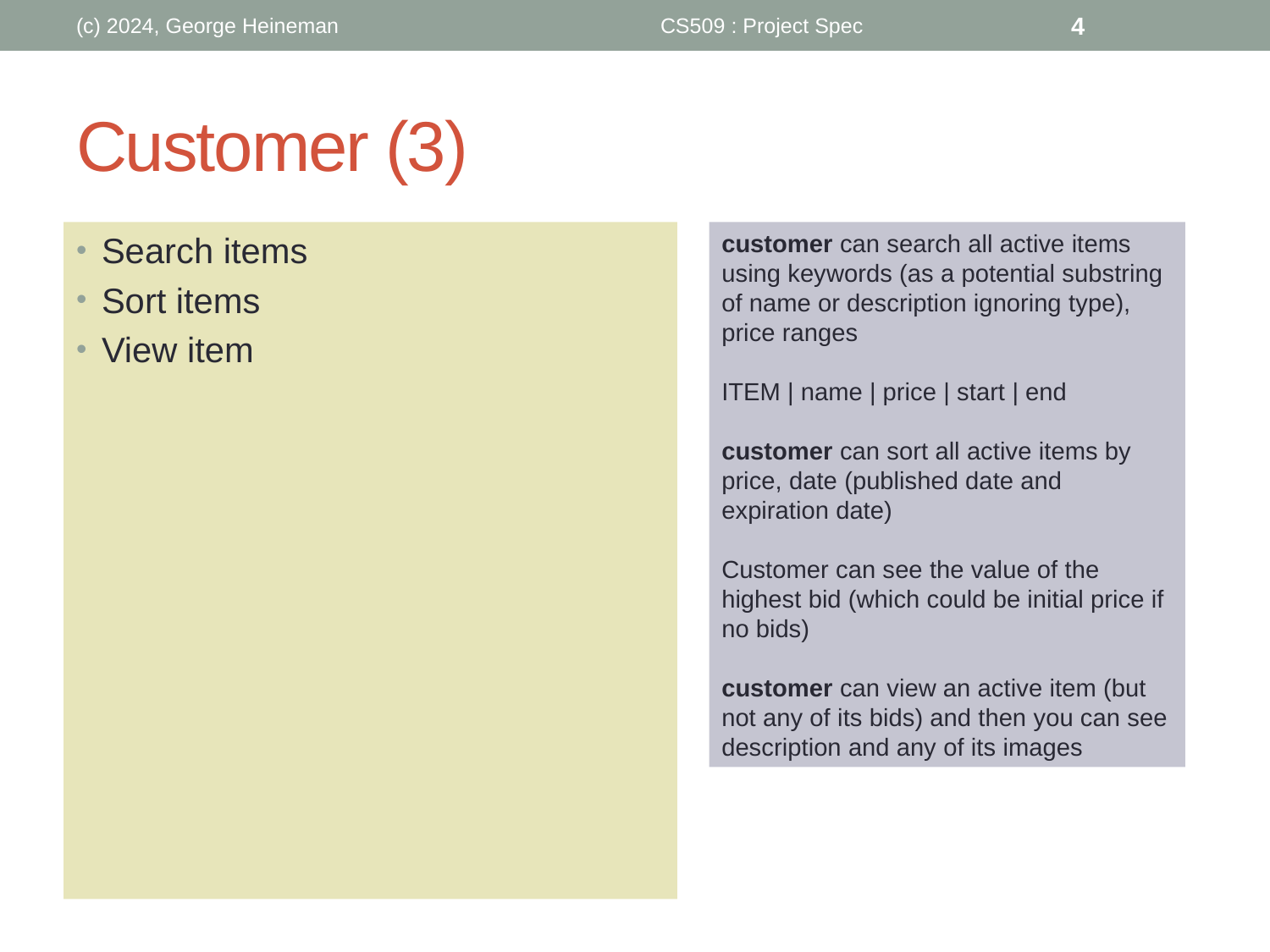

(c) 2024, George Heineman
CS509 : Project Spec
4
# Customer (3)
Search items
Sort items
View item
customer can search all active items using keywords (as a potential substring of name or description ignoring type), price ranges

ITEM | name | price | start | end

customer can sort all active items by price, date (published date and expiration date)

Customer can see the value of the highest bid (which could be initial price if no bids)
customer can view an active item (but not any of its bids) and then you can see description and any of its images